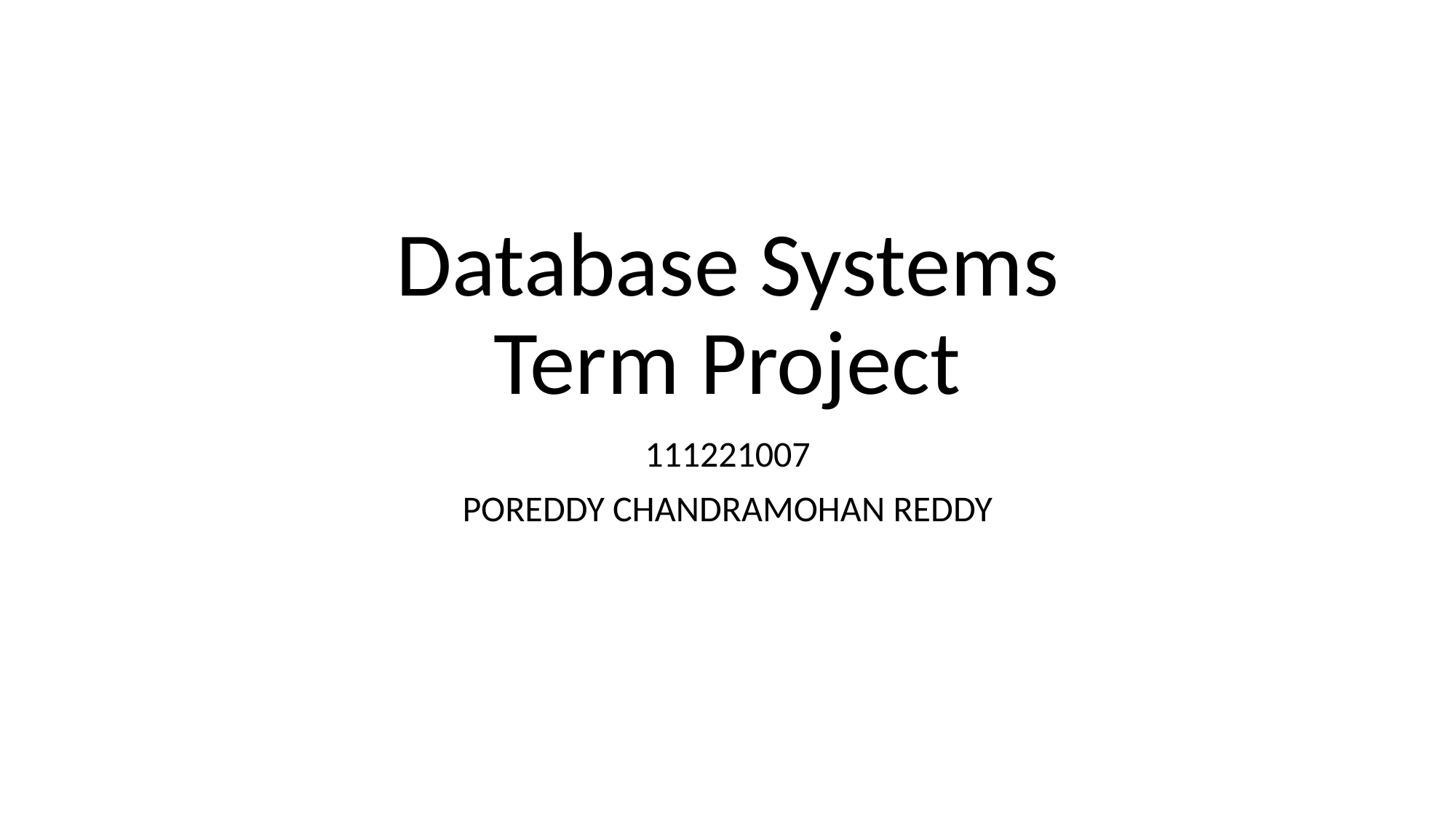

# Database Systems Term Project
111221007
POREDDY CHANDRAMOHAN REDDY